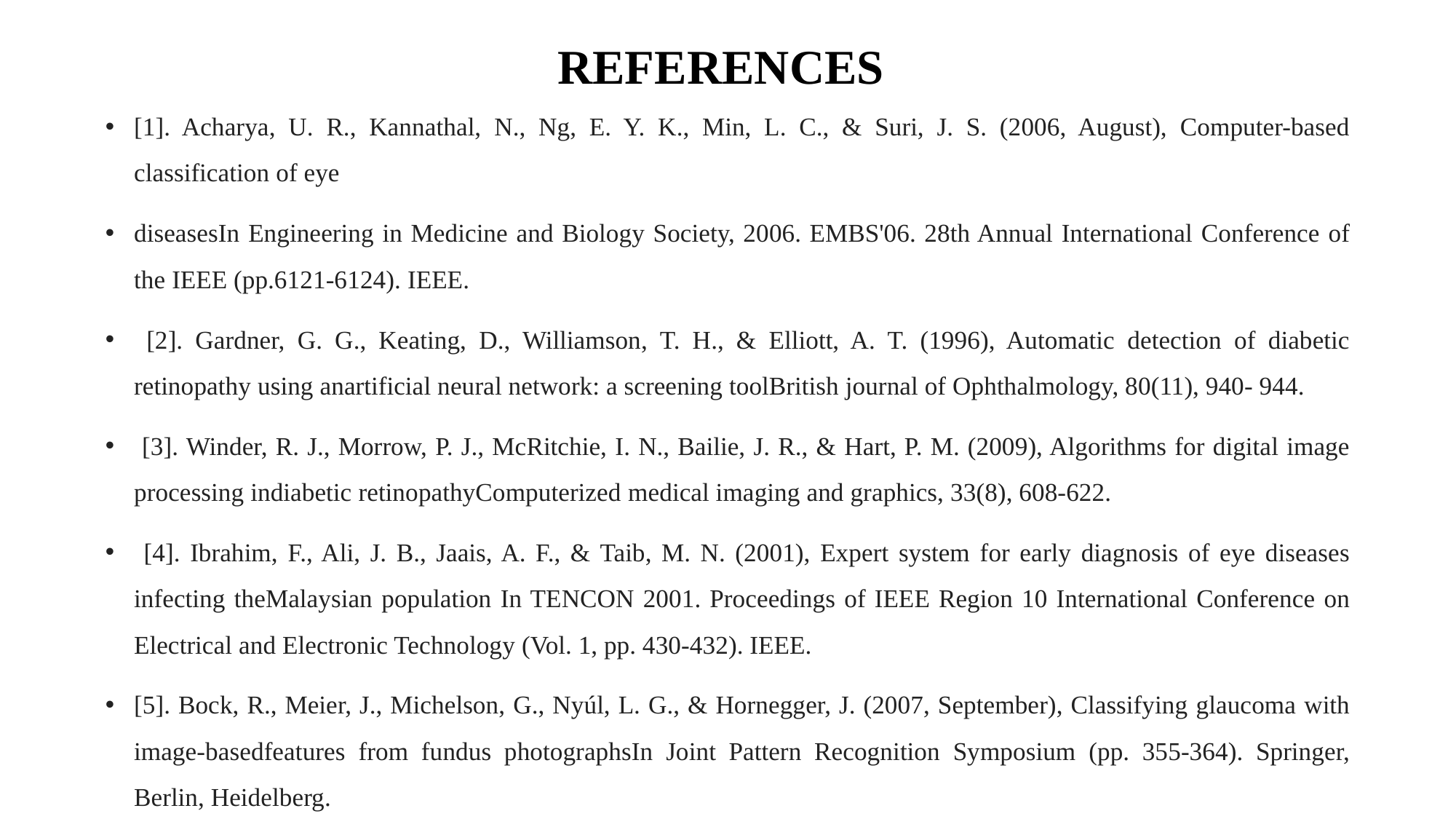

# REFERENCES
[1]. Acharya, U. R., Kannathal, N., Ng, E. Y. K., Min, L. C., & Suri, J. S. (2006, August), Computer-based classification of eye
diseasesIn Engineering in Medicine and Biology Society, 2006. EMBS'06. 28th Annual International Conference of the IEEE (pp.6121-6124). IEEE.
 [2]. Gardner, G. G., Keating, D., Williamson, T. H., & Elliott, A. T. (1996), Automatic detection of diabetic retinopathy using anartificial neural network: a screening toolBritish journal of Ophthalmology, 80(11), 940- 944.
 [3]. Winder, R. J., Morrow, P. J., McRitchie, I. N., Bailie, J. R., & Hart, P. M. (2009), Algorithms for digital image processing indiabetic retinopathyComputerized medical imaging and graphics, 33(8), 608-622.
 [4]. Ibrahim, F., Ali, J. B., Jaais, A. F., & Taib, M. N. (2001), Expert system for early diagnosis of eye diseases infecting theMalaysian population In TENCON 2001. Proceedings of IEEE Region 10 International Conference on Electrical and Electronic Technology (Vol. 1, pp. 430-432). IEEE.
[5]. Bock, R., Meier, J., Michelson, G., Nyúl, L. G., & Hornegger, J. (2007, September), Classifying glaucoma with image-basedfeatures from fundus photographsIn Joint Pattern Recognition Symposium (pp. 355-364). Springer, Berlin, Heidelberg.